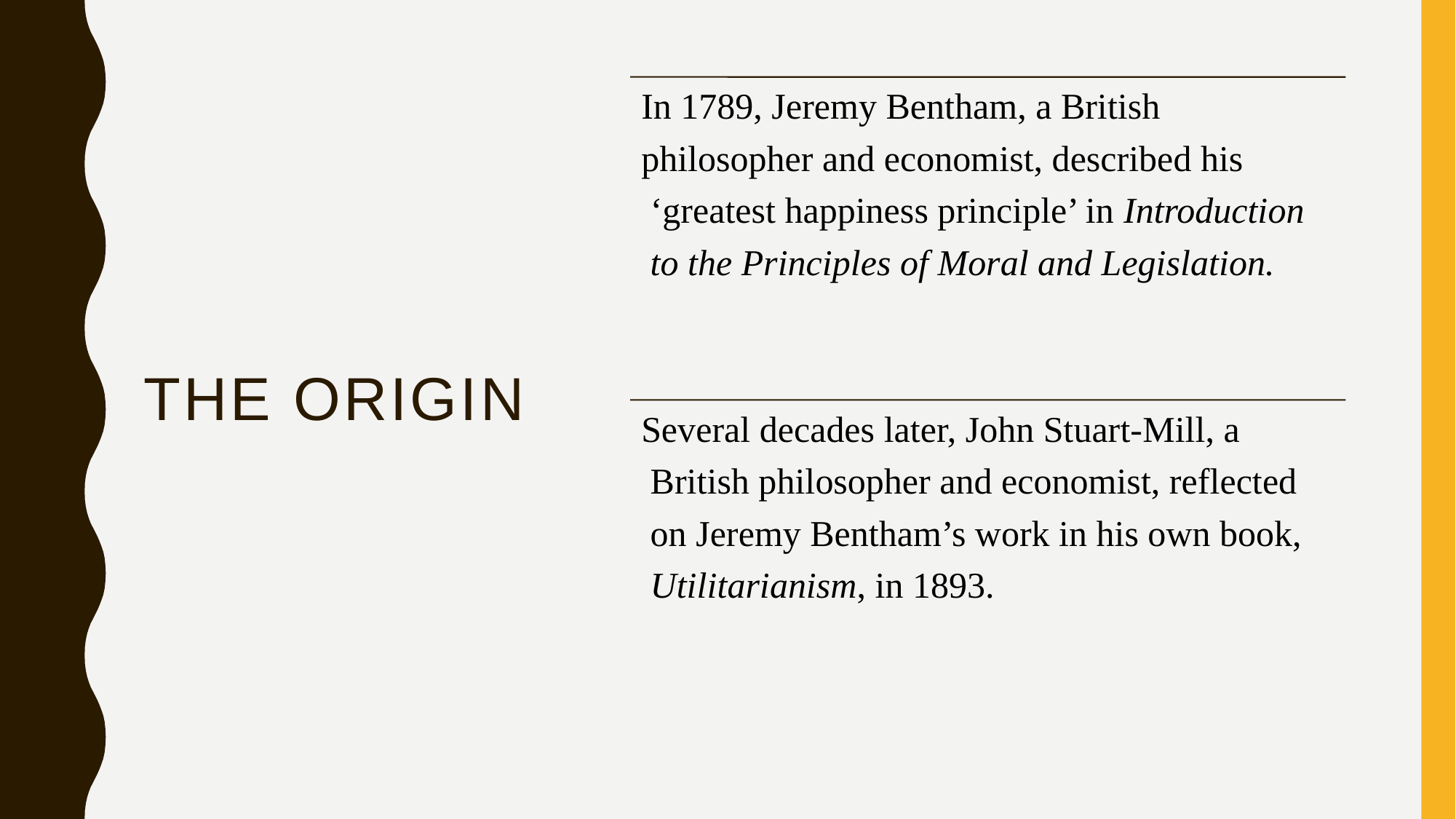

In 1789, Jeremy Bentham, a British
philosopher and economist, described his
 ‘greatest happiness principle’ in Introduction
 to the Principles of Moral and Legislation.
Several decades later, John Stuart-Mill, a
 British philosopher and economist, reflected
 on Jeremy Bentham’s work in his own book,
 Utilitarianism, in 1893.
# THE ORIGIN